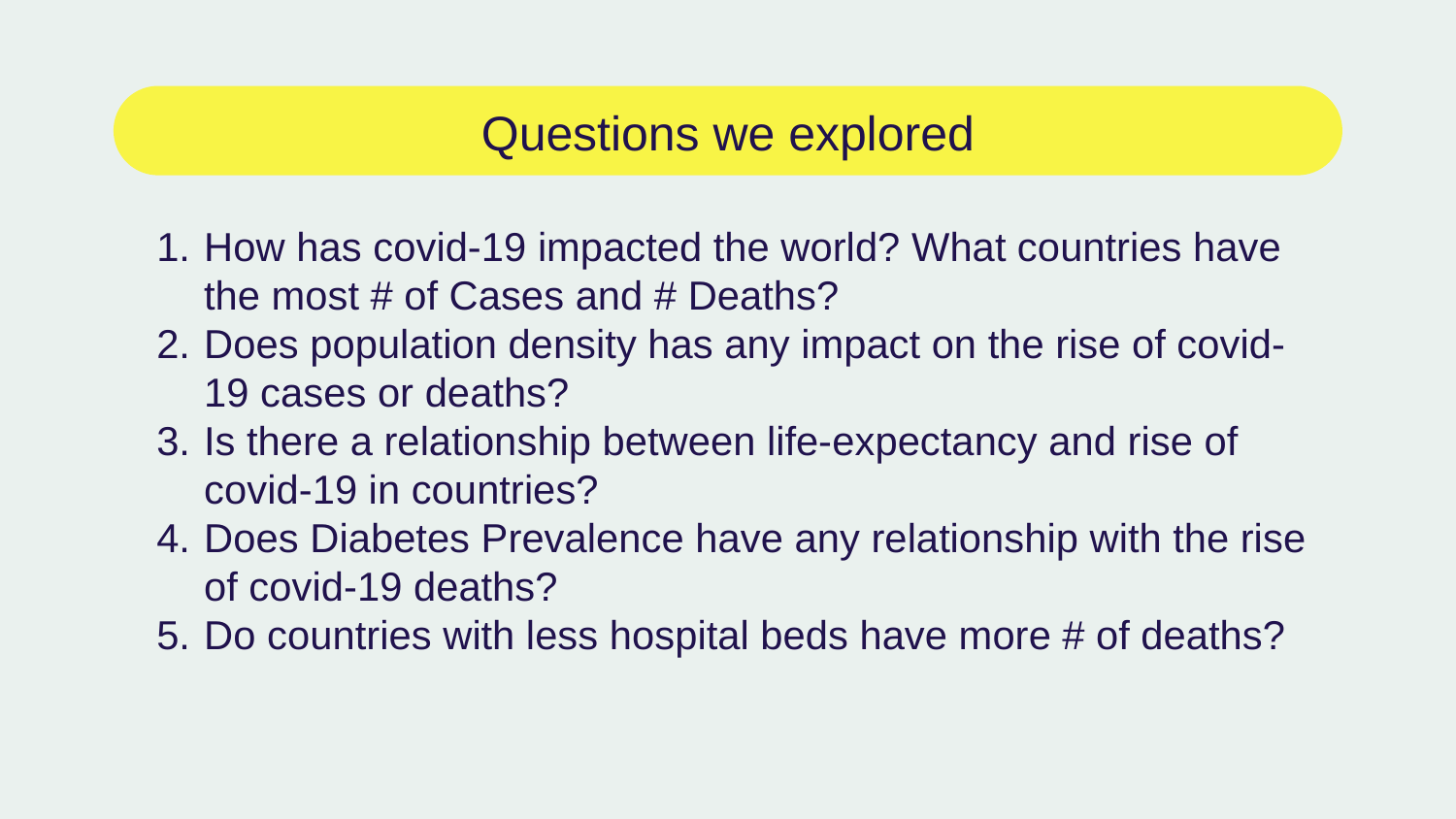

# Questions we explored
How has covid-19 impacted the world? What countries have the most # of Cases and # Deaths?
Does population density has any impact on the rise of covid-19 cases or deaths?
Is there a relationship between life-expectancy and rise of covid-19 in countries?
Does Diabetes Prevalence have any relationship with the rise of covid-19 deaths?
Do countries with less hospital beds have more # of deaths?